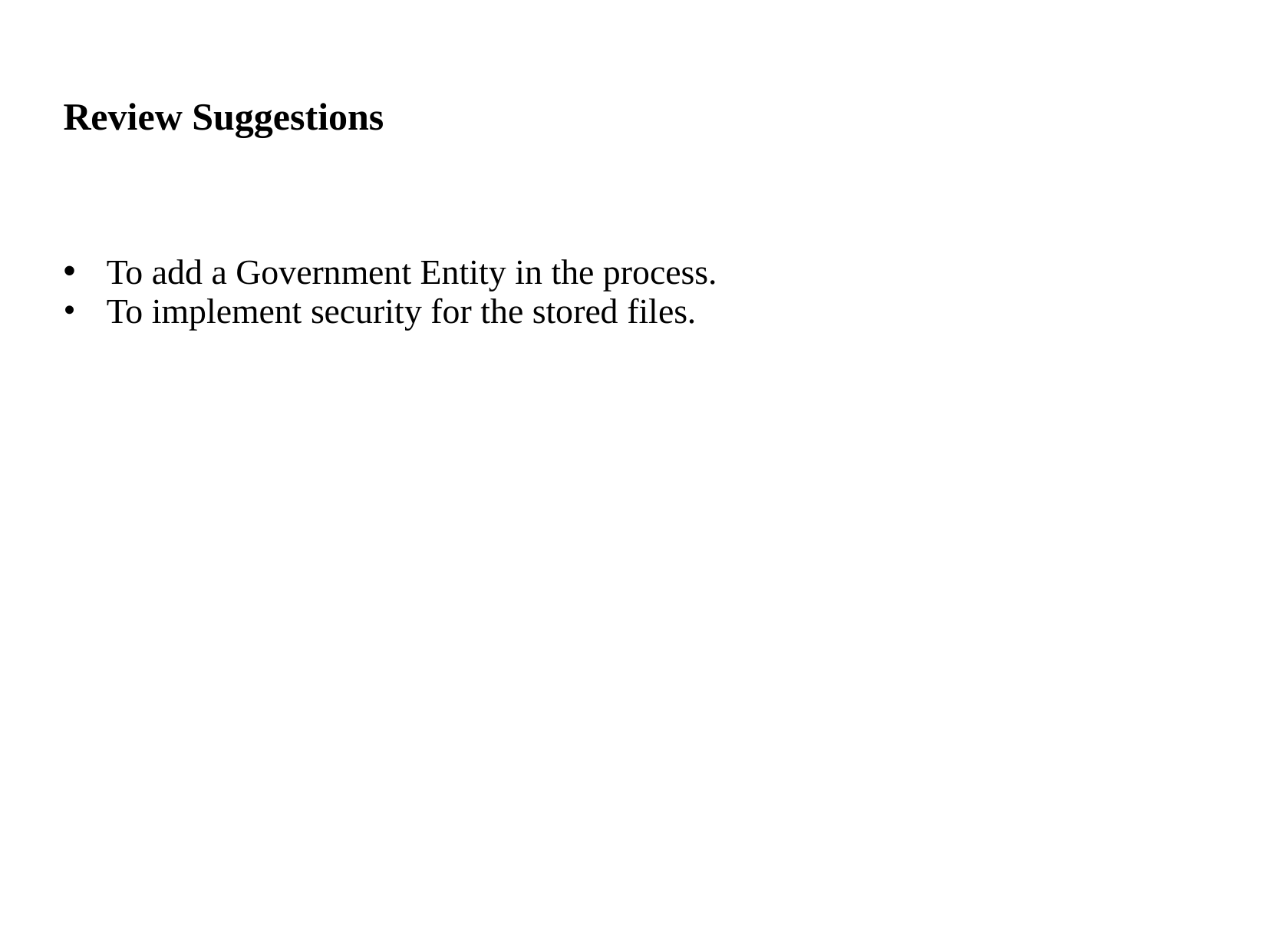

Review Suggestions

To add a Government Entity in the process.
To implement security for the stored files.